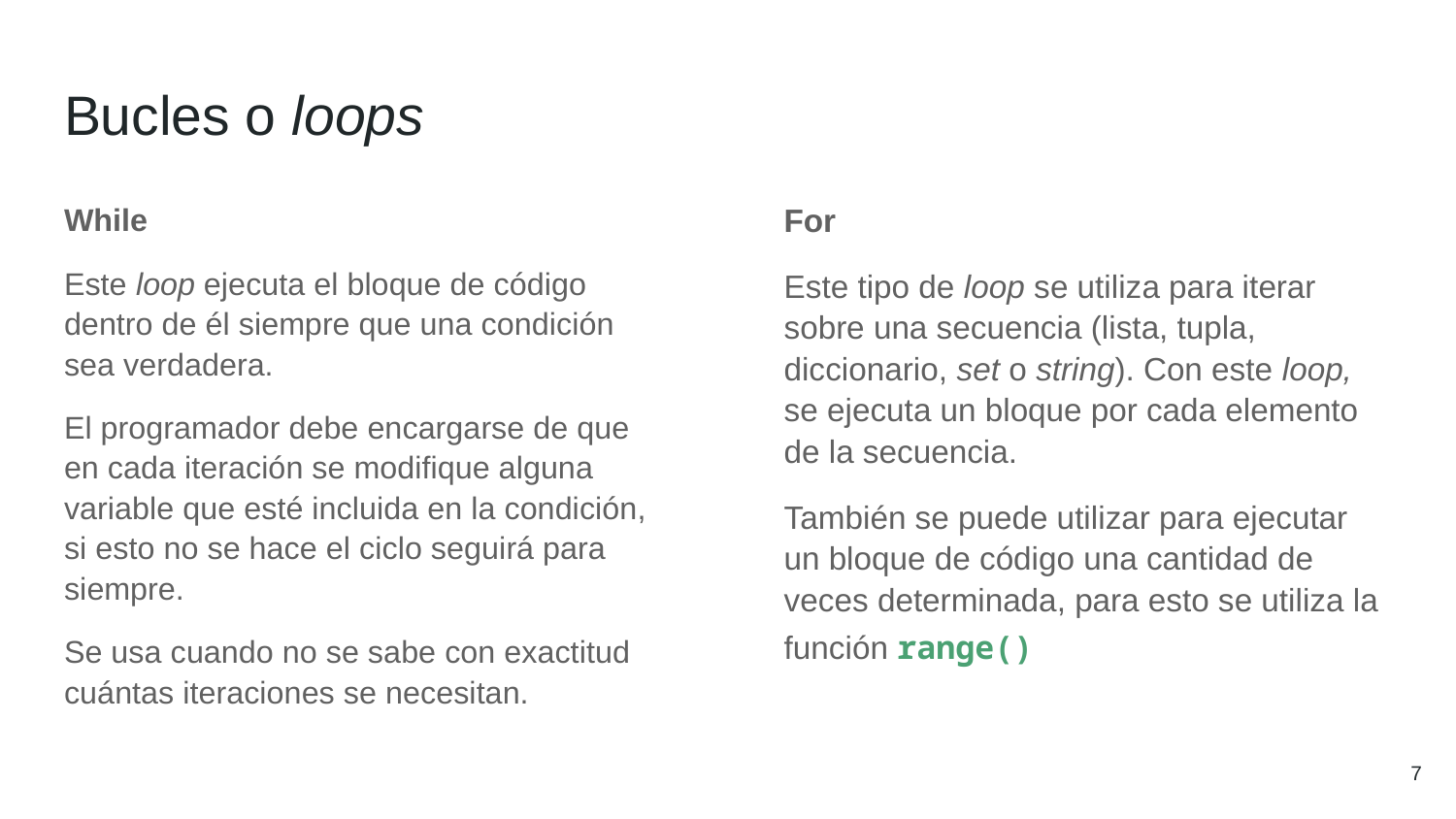

# Bucles o loops
While
Este loop ejecuta el bloque de código dentro de él siempre que una condición sea verdadera.
El programador debe encargarse de que en cada iteración se modifique alguna variable que esté incluida en la condición, si esto no se hace el ciclo seguirá para siempre.
Se usa cuando no se sabe con exactitud cuántas iteraciones se necesitan.
For
Este tipo de loop se utiliza para iterar sobre una secuencia (lista, tupla, diccionario, set o string). Con este loop, se ejecuta un bloque por cada elemento de la secuencia.
También se puede utilizar para ejecutar un bloque de código una cantidad de veces determinada, para esto se utiliza la función range()
7